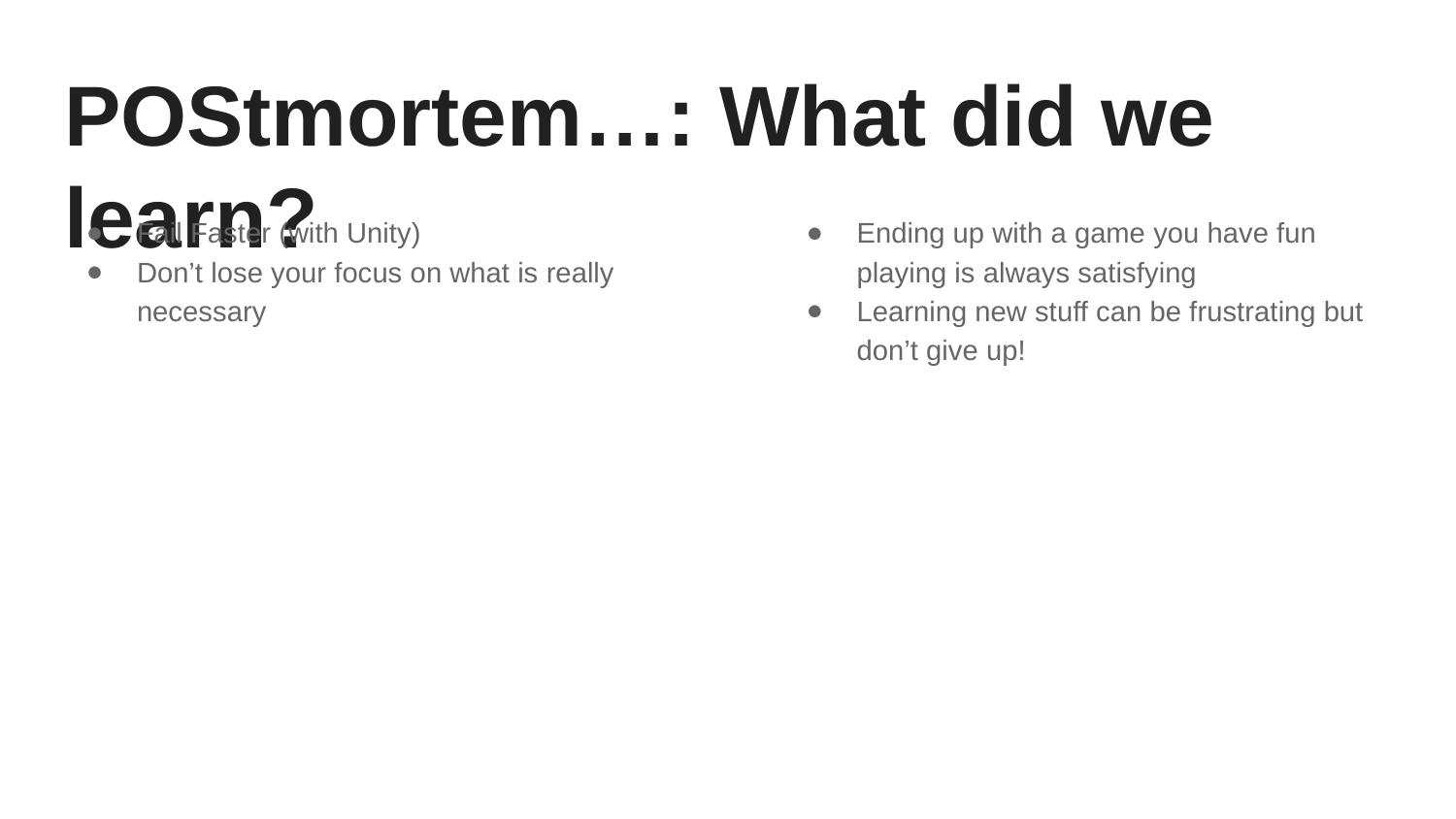

# POStmortem…: What did we learn?
Fail Faster (with Unity)
Don’t lose your focus on what is really necessary
Ending up with a game you have fun playing is always satisfying
Learning new stuff can be frustrating but don’t give up!